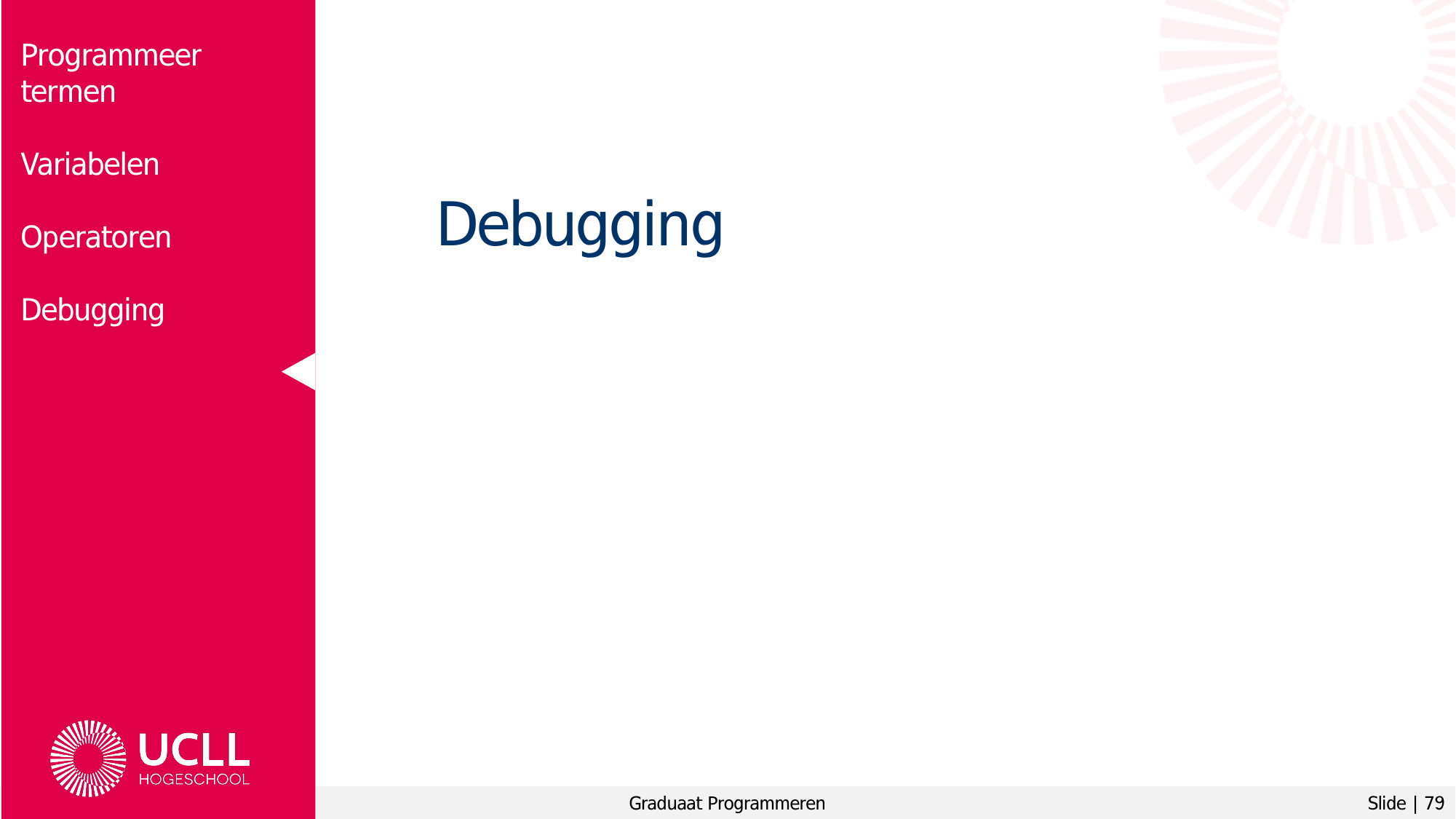

Programmeer termen

Variabelen

Operatoren

Debugging

# Debugging